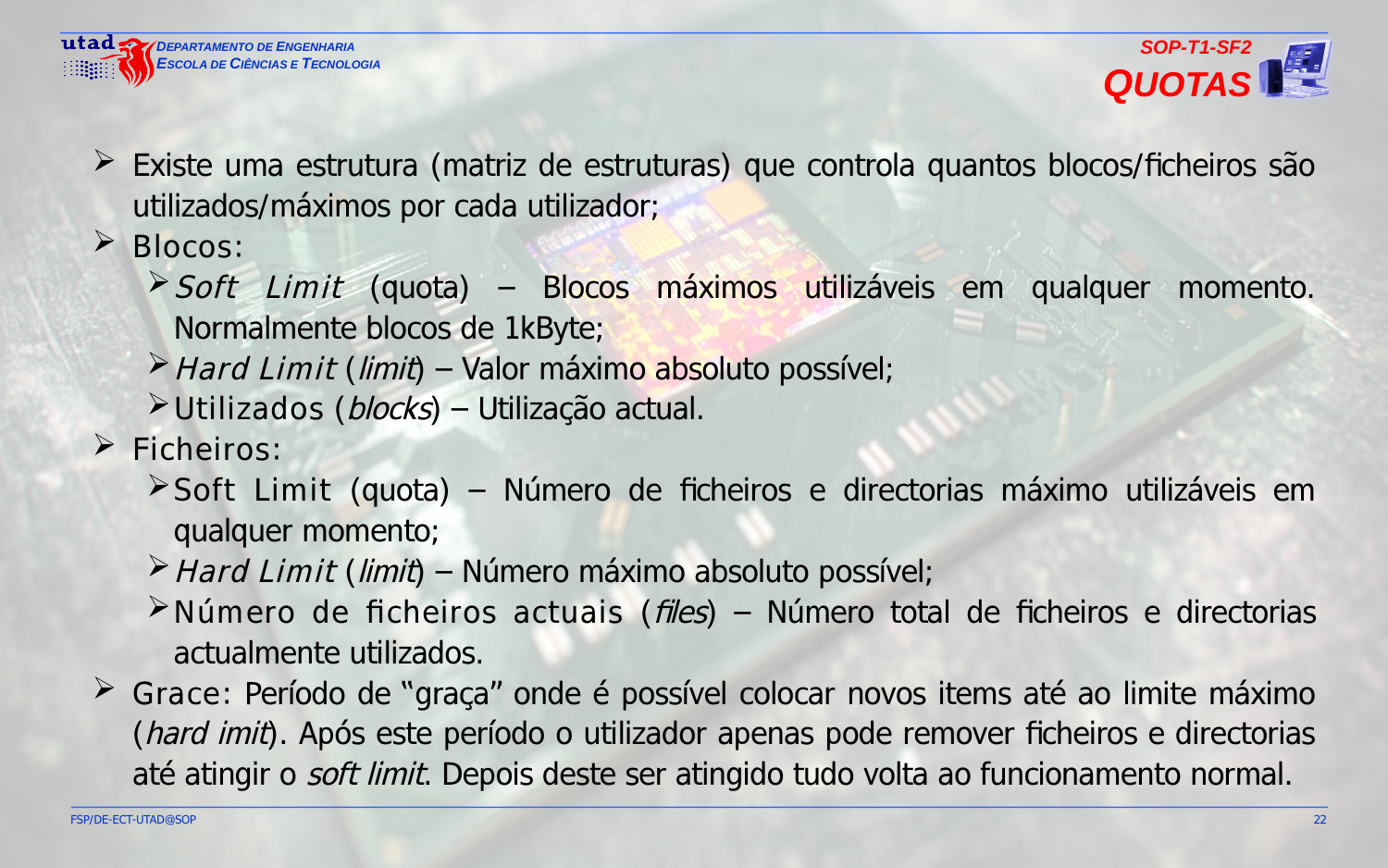

SOP-T1-SF2
QUOTAS
Existe uma estrutura (matriz de estruturas) que controla quantos blocos/ficheiros são utilizados/máximos por cada utilizador;
Blocos:
Soft Limit (quota) – Blocos máximos utilizáveis em qualquer momento. Normalmente blocos de 1kByte;
Hard Limit (limit) – Valor máximo absoluto possível;
Utilizados (blocks) – Utilização actual.
Ficheiros:
Soft Limit (quota) – Número de ficheiros e directorias máximo utilizáveis em qualquer momento;
Hard Limit (limit) – Número máximo absoluto possível;
Número de ficheiros actuais (files) – Número total de ficheiros e directorias actualmente utilizados.
Grace: Período de “graça” onde é possível colocar novos items até ao limite máximo (hard imit). Após este período o utilizador apenas pode remover ficheiros e directorias até atingir o soft limit. Depois deste ser atingido tudo volta ao funcionamento normal.